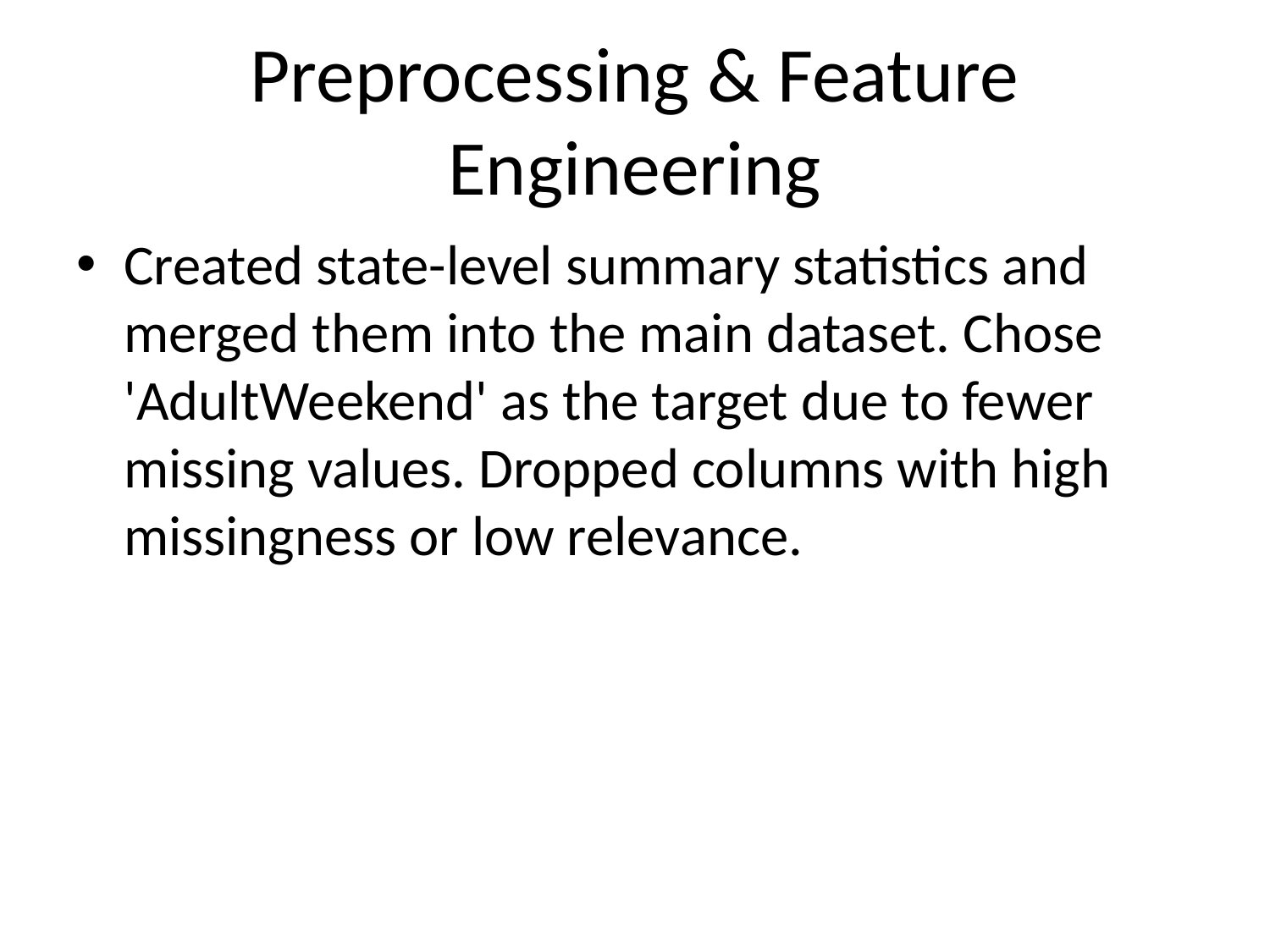

# Preprocessing & Feature Engineering
Created state-level summary statistics and merged them into the main dataset. Chose 'AdultWeekend' as the target due to fewer missing values. Dropped columns with high missingness or low relevance.